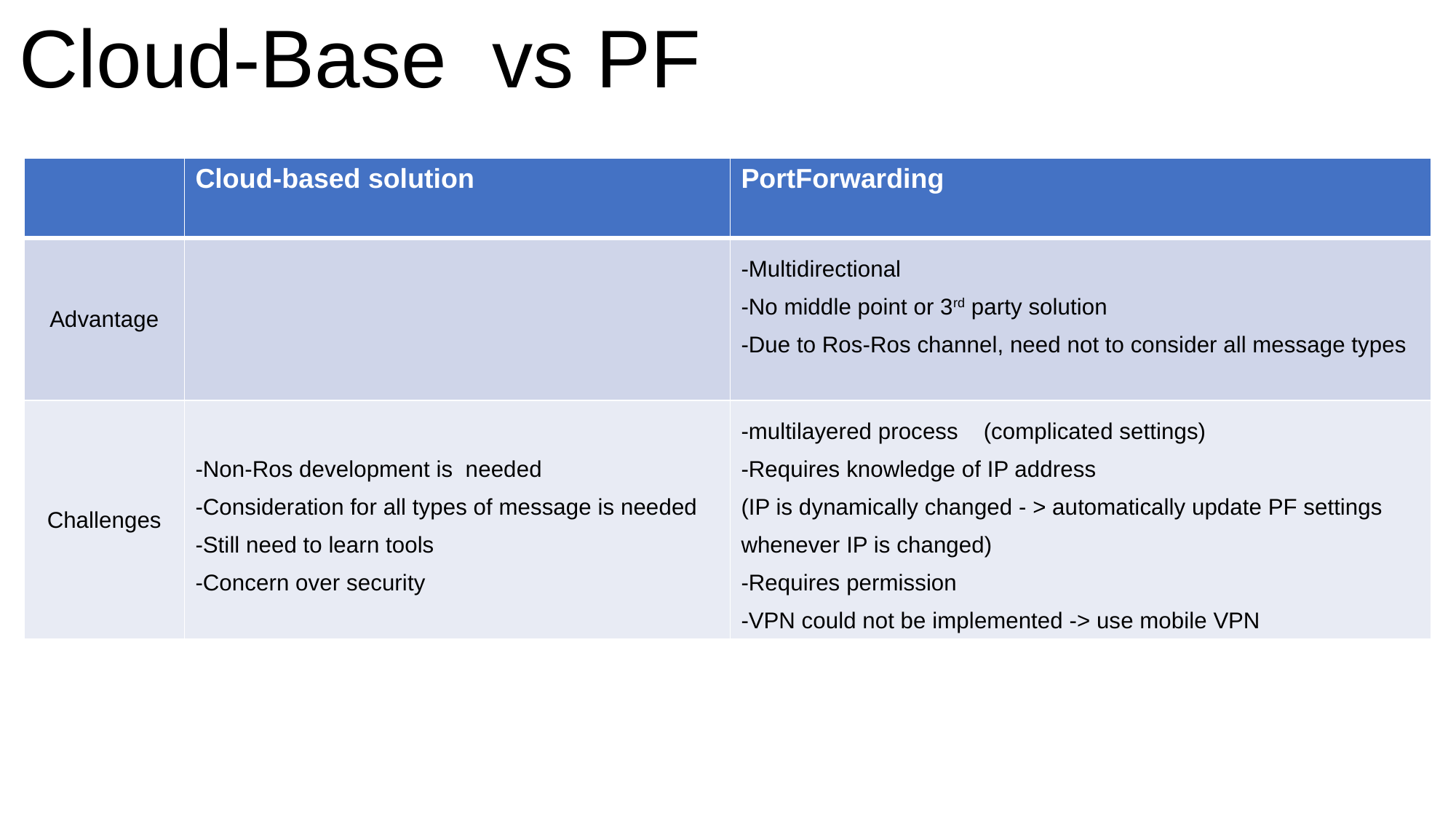

Cloud-Base  vs PF
|  | Cloud-based solution | PortForwarding |
| --- | --- | --- |
| Advantage |  | -Multidirectional -No middle point or 3rd party solution -Due to Ros-Ros channel, need not to consider all message types |
| Challenges | -Non-Ros development is needed -Consideration for all types of message is needed -Still need to learn tools -Concern over security | -multilayered process (complicated settings) -Requires knowledge of IP address (IP is dynamically changed - > automatically update PF settings whenever IP is changed) -Requires permission -VPN could not be implemented -> use mobile VPN |